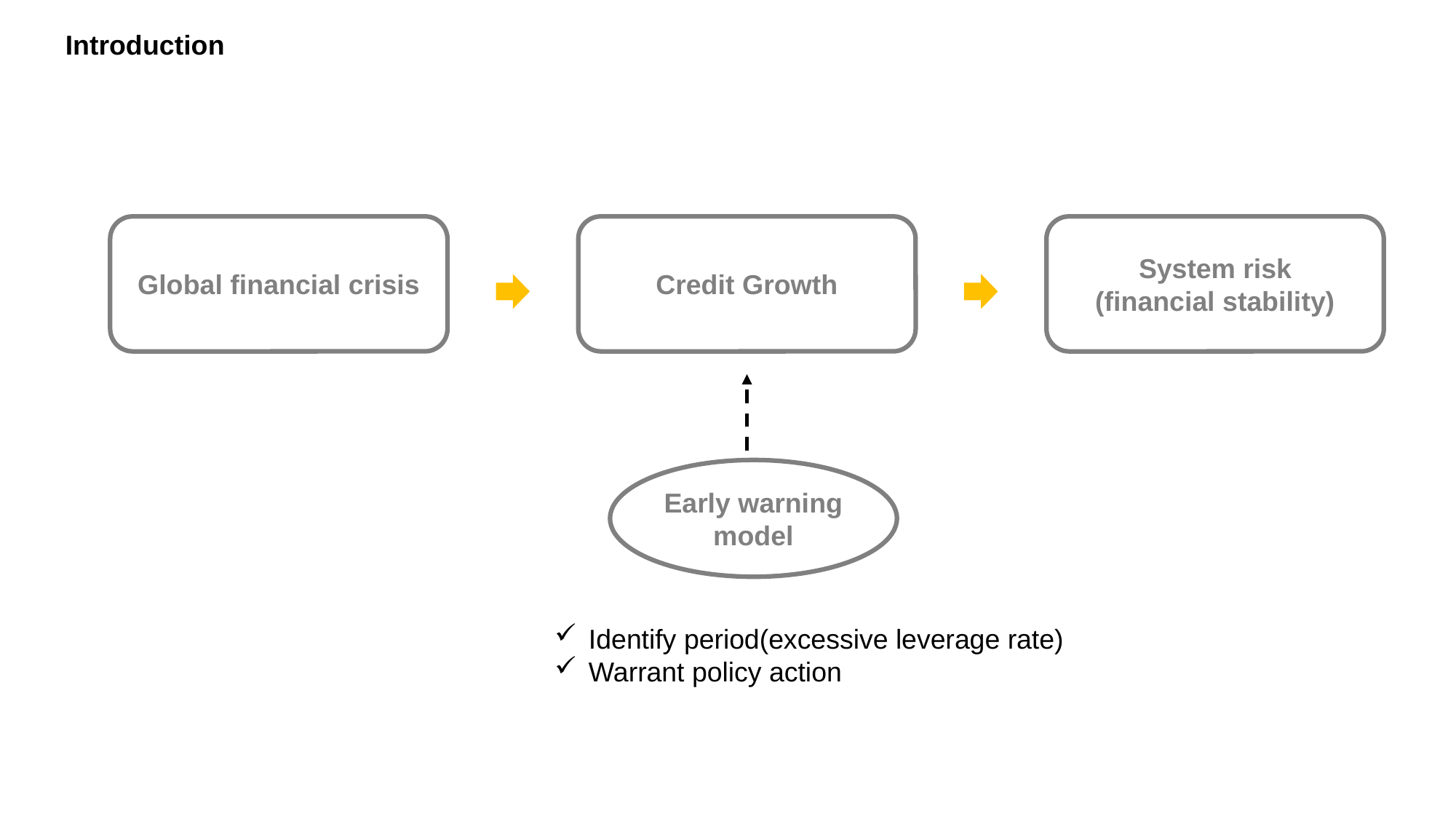

Introduction
Global financial crisis
Credit Growth
System risk
(financial stability)

Early warning model
Identify period(excessive leverage rate)
Warrant policy action